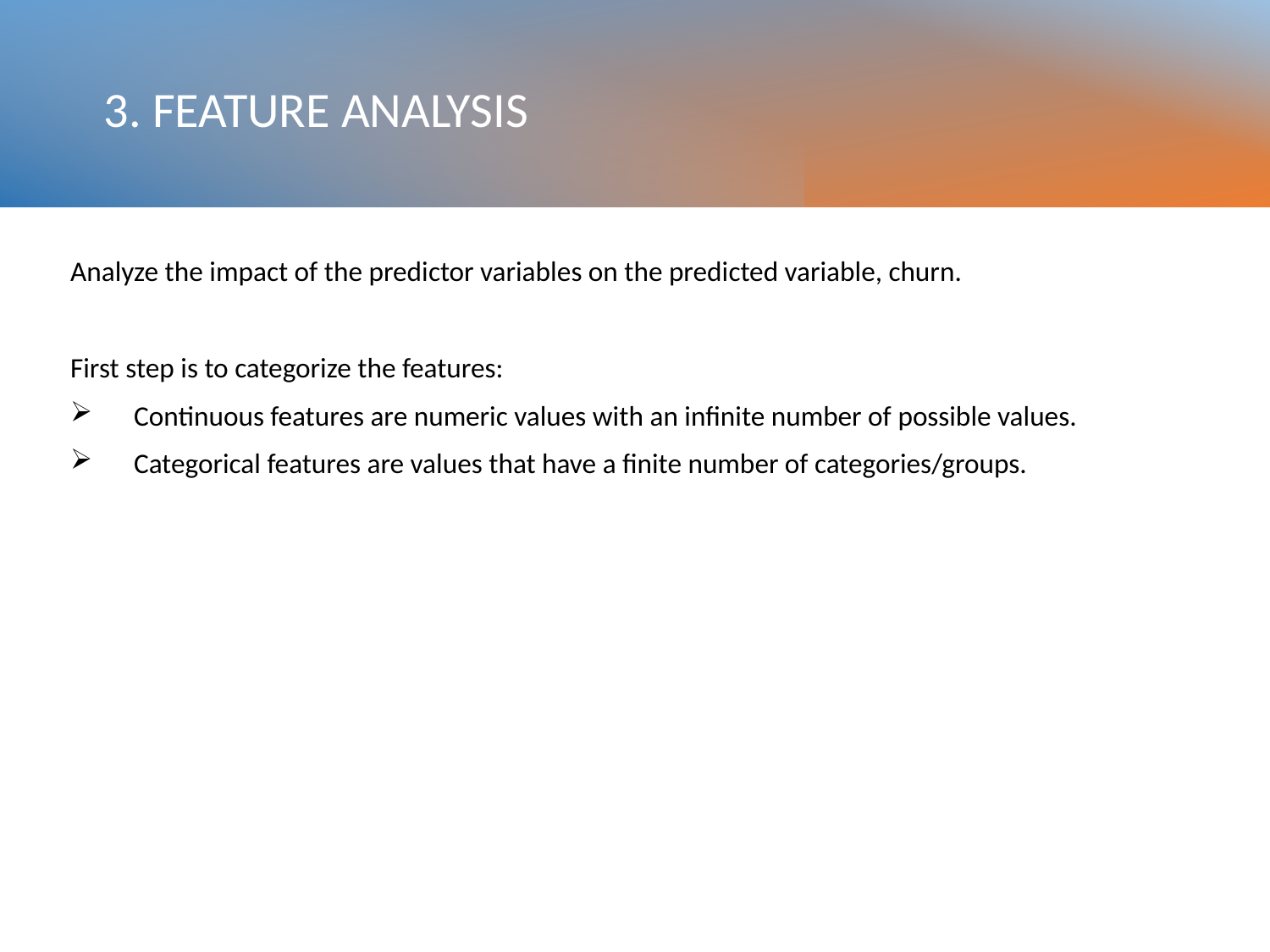

# 3. FEATURE ANALYSIS
Analyze the impact of the predictor variables on the predicted variable, churn.

First step is to categorize the features:
Continuous features are numeric values with an infinite number of possible values.
Categorical features are values that have a finite number of categories/groups.